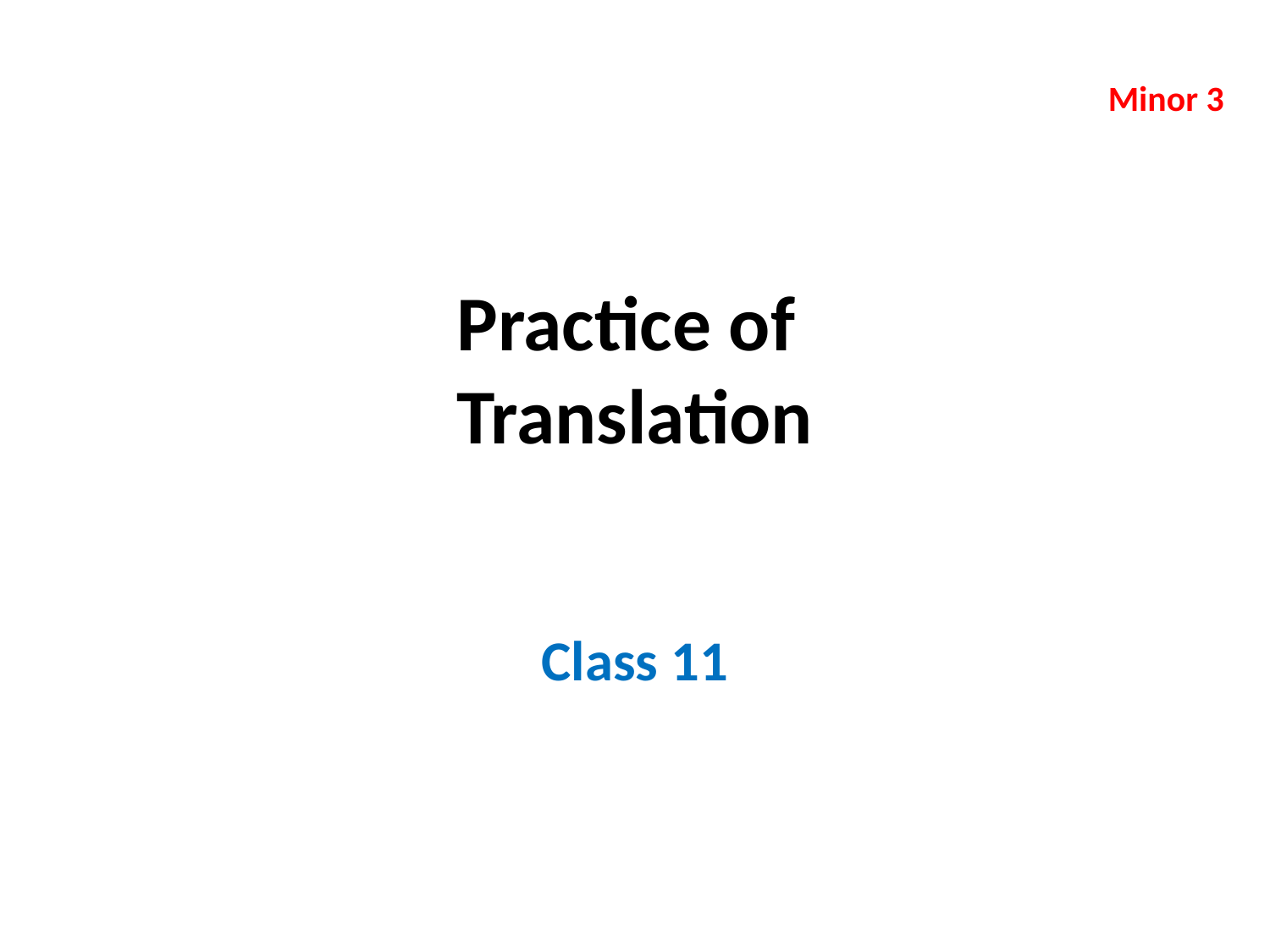

Minor 3
# Practice of Translation

Class 11